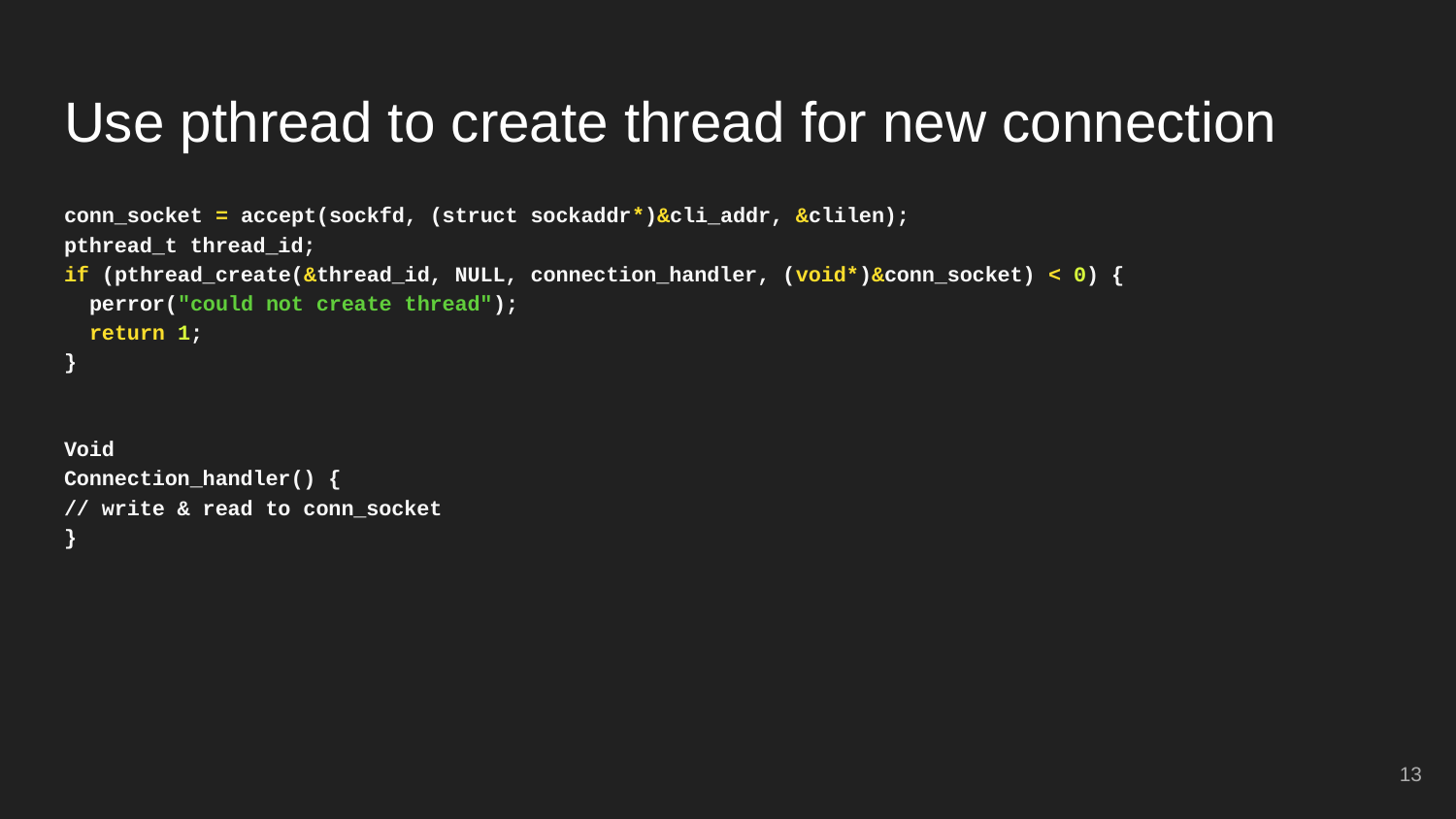

# Use pthread to create thread for new connection
conn_socket = accept(sockfd, (struct sockaddr*)&cli_addr, &clilen);
pthread_t thread_id;
if (pthread_create(&thread_id, NULL, connection_handler, (void*)&conn_socket) < 0) {
  perror("could not create thread");
  return 1;
}

Void
Connection_handler() {
// write & read to conn_socket
}
13